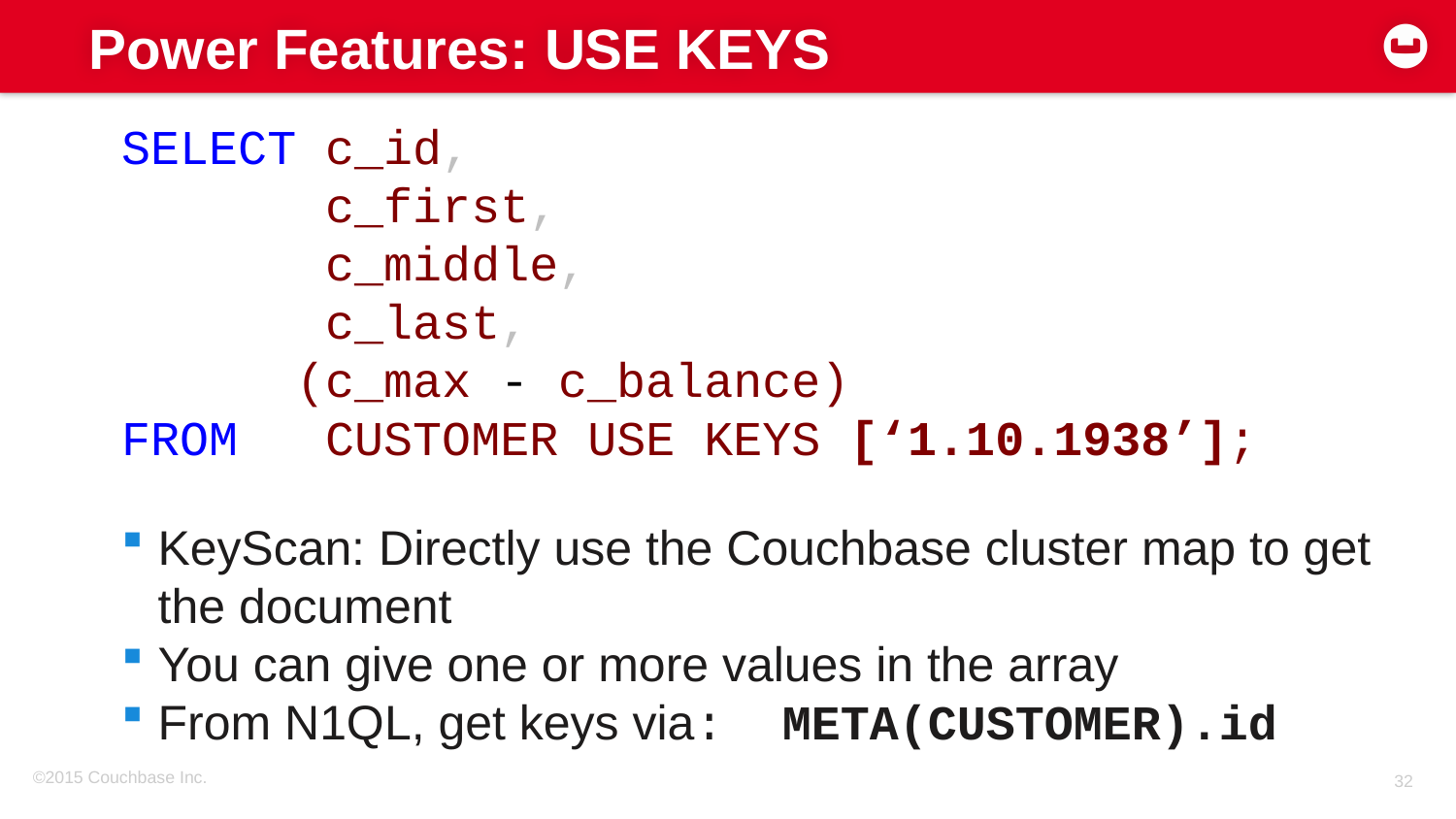

# Power Features: USE KEYS

SELECT c_id, 
       c_first, 
       c_middle, 
       c_last, 
      (c_max - c_balance)
FROM   CUSTOMER USE KEYS [‘1.10.1938’];
KeyScan: Directly use the Couchbase cluster map to get the document
You can give one or more values in the array
From N1QL, get keys via:  META(CUSTOMER).id